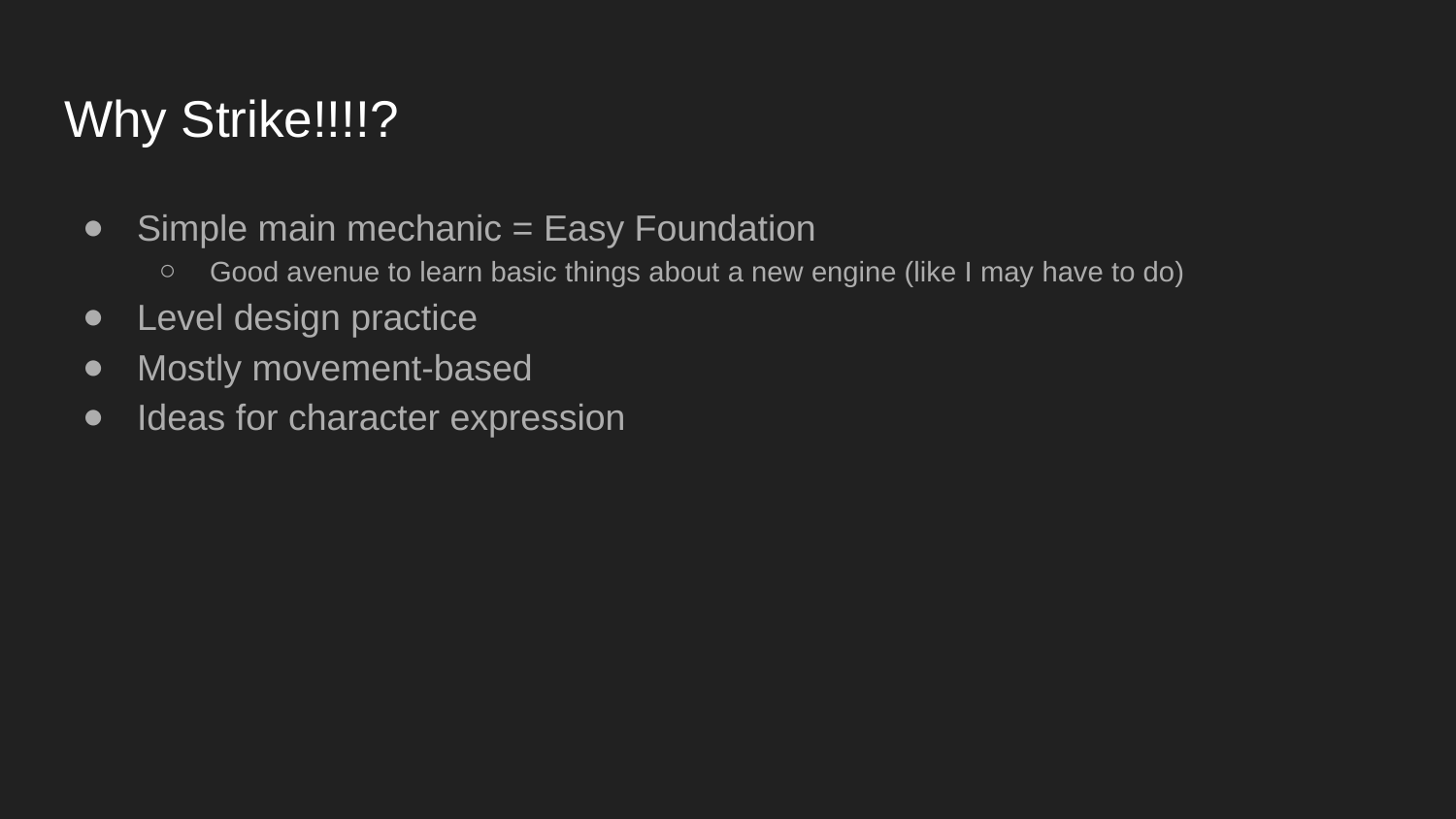

# Why Strike!!!!?
Simple main mechanic = Easy Foundation
Good avenue to learn basic things about a new engine (like I may have to do)
Level design practice
Mostly movement-based
Ideas for character expression